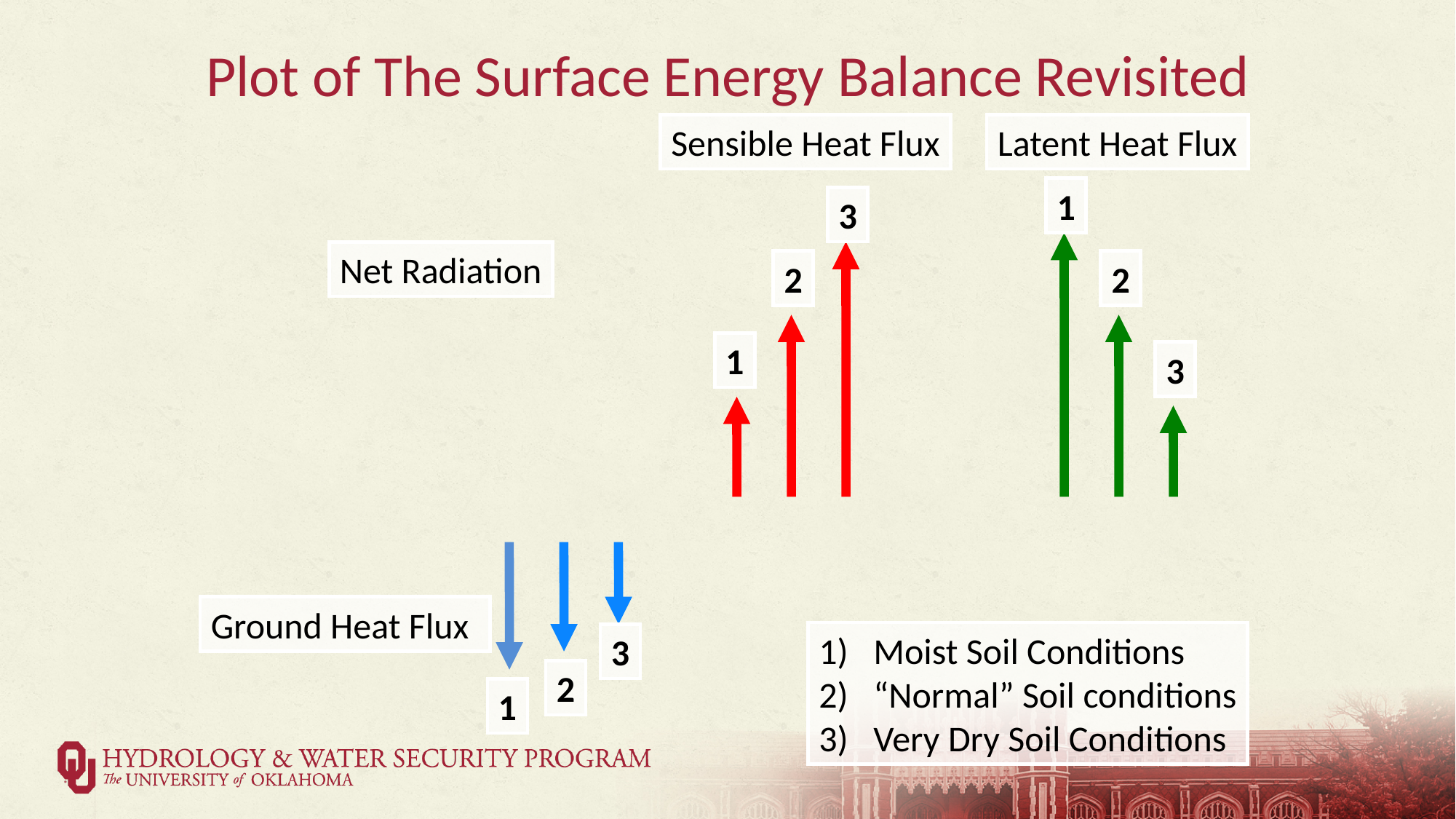

# Plot of The Surface Energy Balance Revisited
Sensible Heat Flux
Latent Heat Flux

1
3

Net Radiation

2
2

1
3

Ground Heat Flux
Moist Soil Conditions
“Normal” Soil conditions
Very Dry Soil Conditions
3
2
1